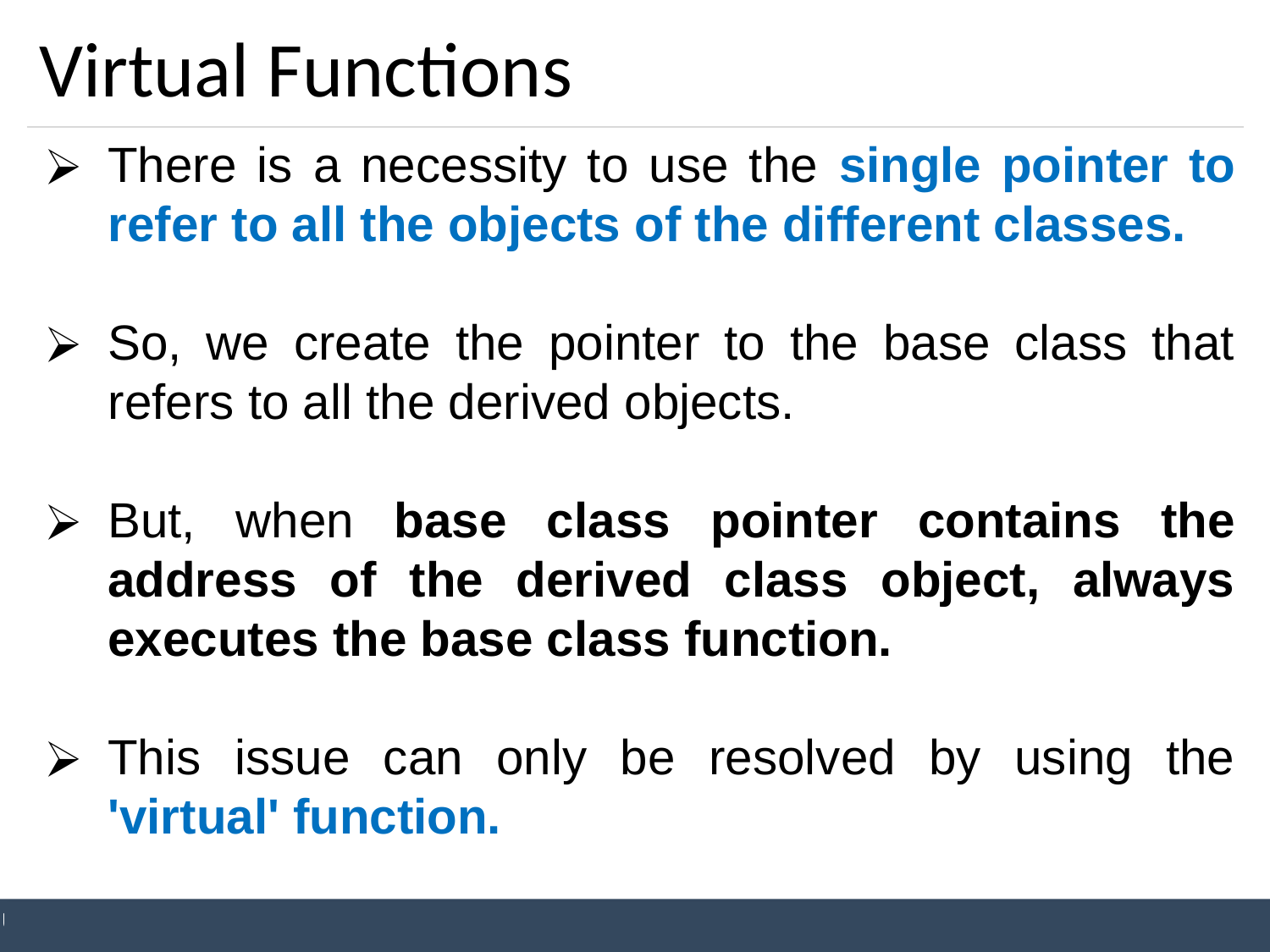

# Virtual Functions
There is a necessity to use the single pointer to refer to all the objects of the different classes.

So, we create the pointer to the base class that refers to all the derived objects.

But, when base class pointer contains the address of the derived class object, always executes the base class function.

This issue can only be resolved by using the 'virtual' function.

Unit 9: Pointers and Virtual Functions
Prepared By: Nishat Shaikh